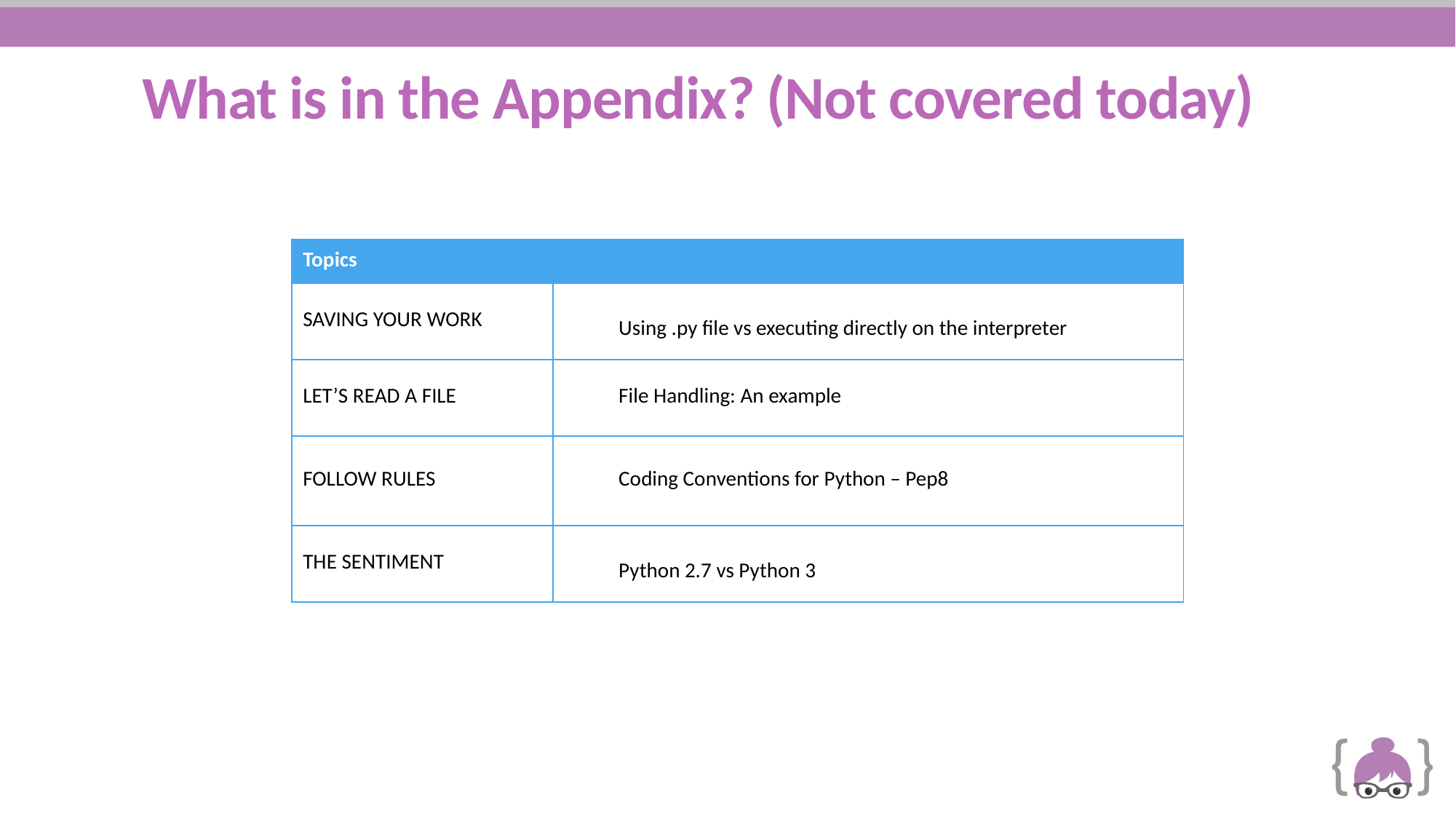

# What is in the Appendix? (Not covered today)
| Topics |  |
| --- | --- |
| SAVING YOUR WORK | Using .py file vs executing directly on the interpreter |
| Let’s Read A FILE | File Handling: An example |
| FOLLOW RULES | Coding Conventions for Python – Pep8 |
| THE SENTIMENT | Python 2.7 vs Python 3 |